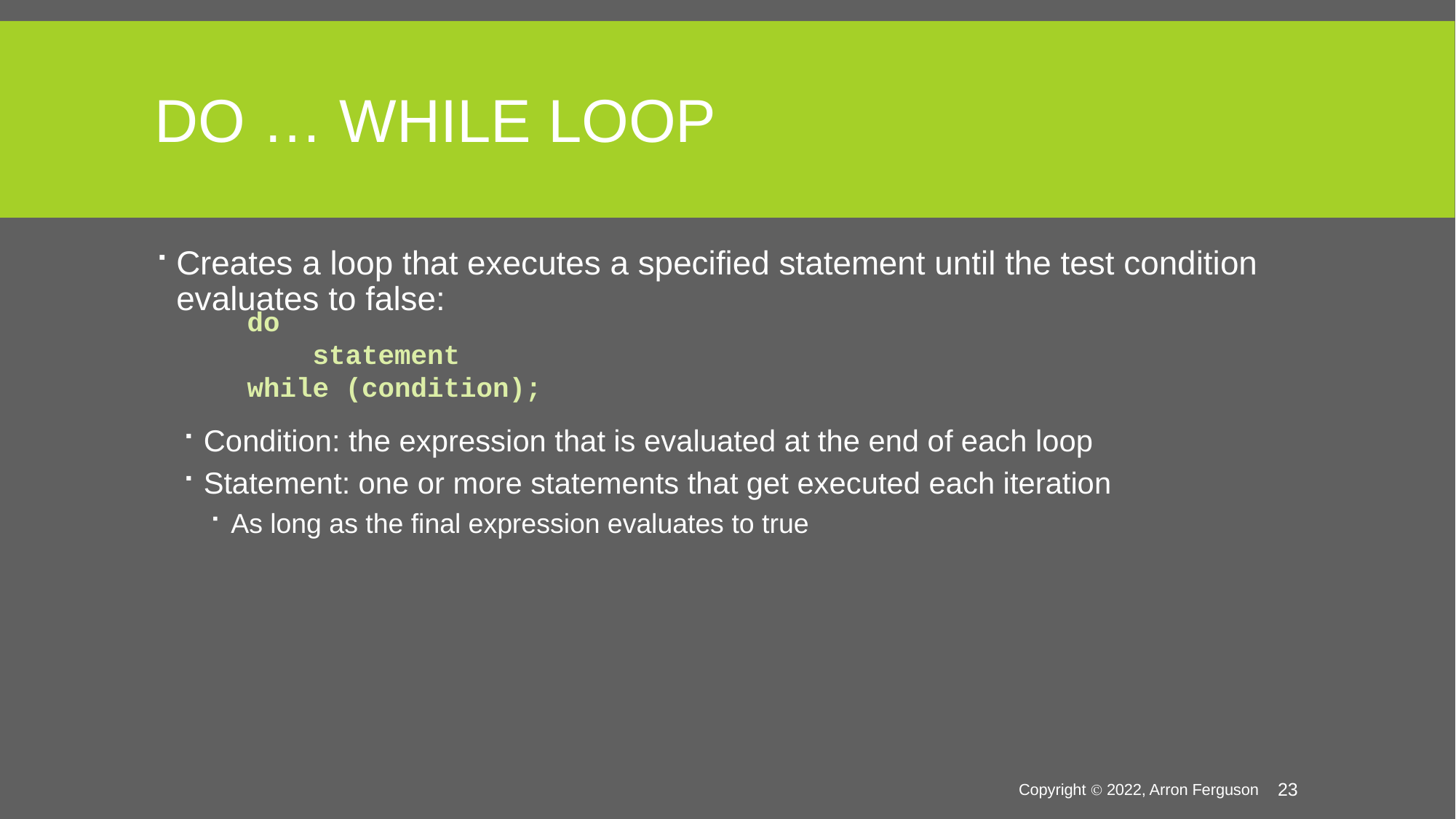

# Do … While Loop
Creates a loop that executes a specified statement until the test condition evaluates to false:

Condition: the expression that is evaluated at the end of each loop
Statement: one or more statements that get executed each iteration
As long as the final expression evaluates to true

do
    statement
while (condition);
Copyright Ⓒ 2022, Arron Ferguson
23